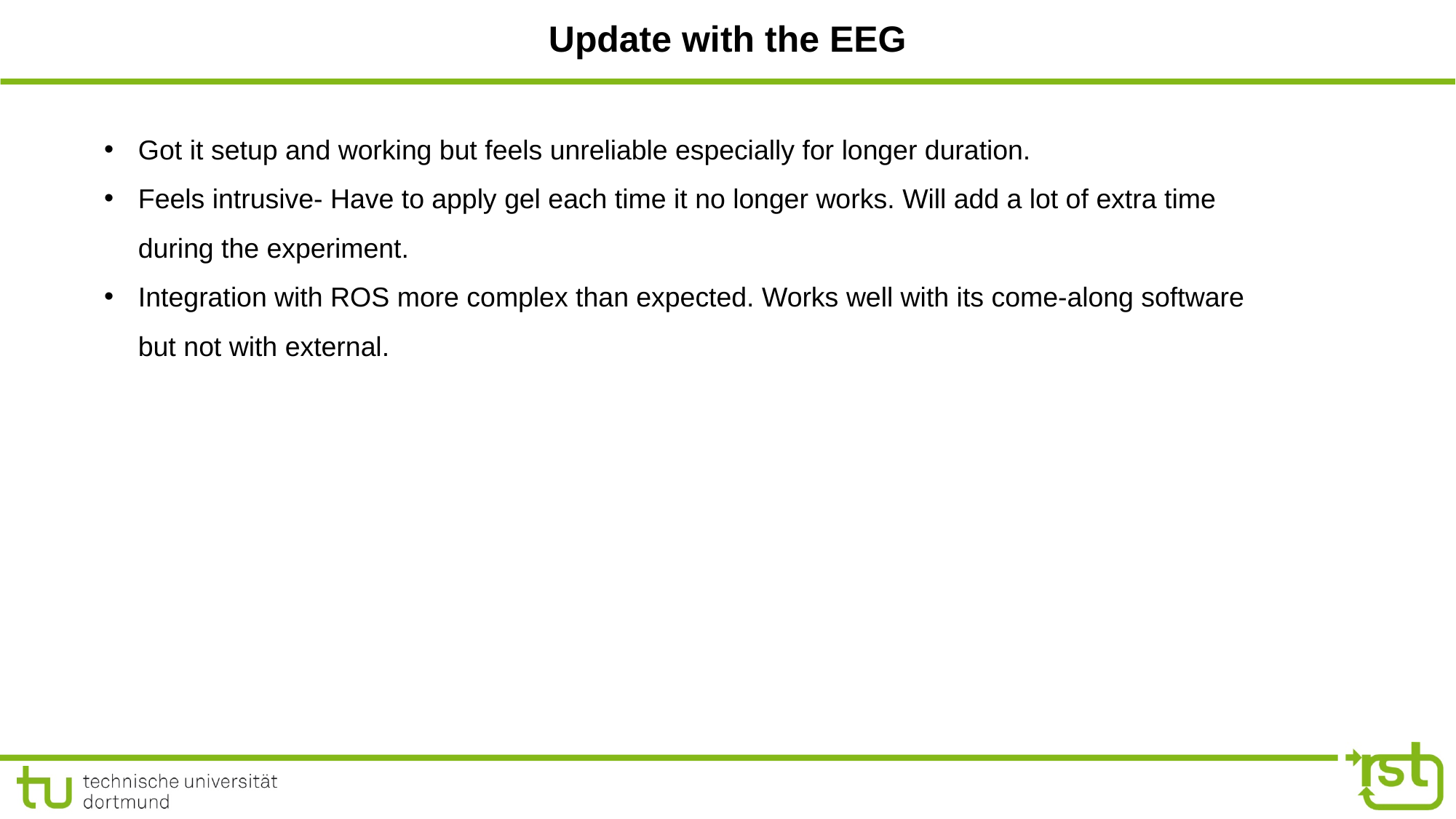

# Update with the EEG
Got it setup and working but feels unreliable especially for longer duration.
Feels intrusive- Have to apply gel each time it no longer works. Will add a lot of extra time during the experiment.
Integration with ROS more complex than expected. Works well with its come-along software but not with external.